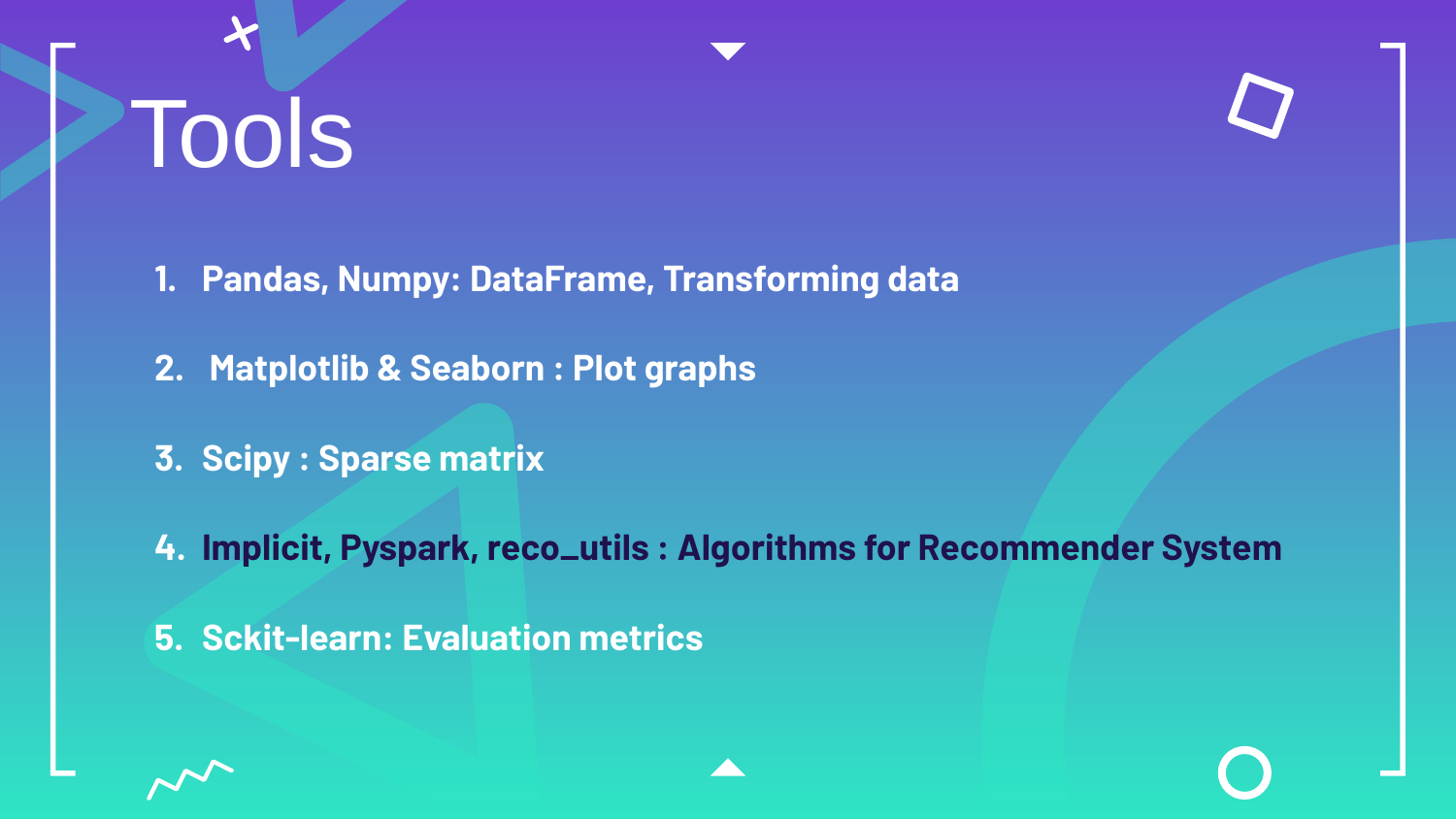

# Tools
Pandas, Numpy: DataFrame, Transforming data
 Matplotlib & Seaborn : Plot graphs
Scipy : Sparse matrix
Implicit, Pyspark, reco_utils : Algorithms for Recommender System
Sckit-learn: Evaluation metrics